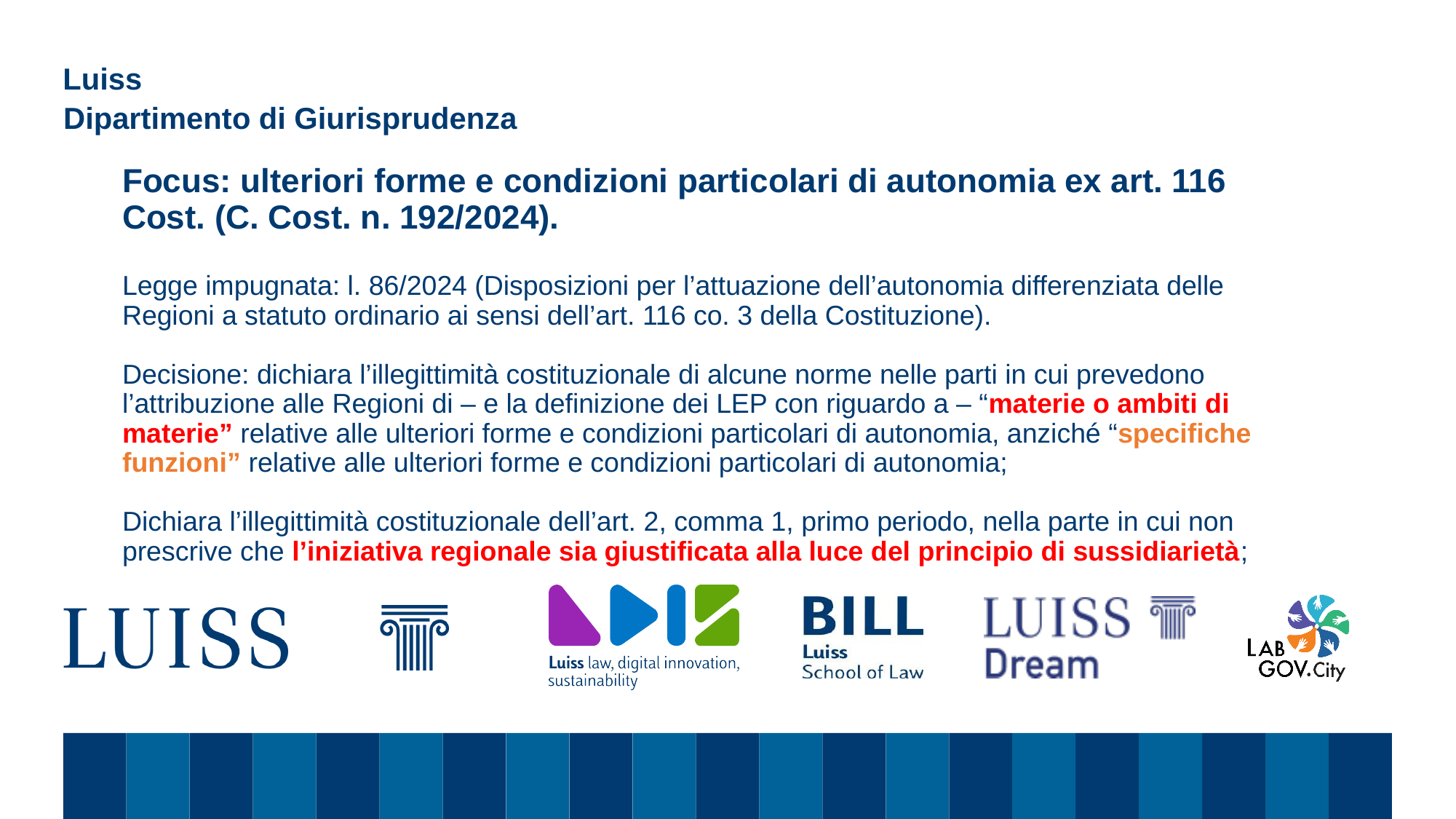

Dipartimento di Giurisprudenza
# Focus: ulteriori forme e condizioni particolari di autonomia ex art. 116 Cost. (C. Cost. n. 192/2024). Legge impugnata: l. 86/2024 (Disposizioni per l’attuazione dell’autonomia differenziata delle Regioni a statuto ordinario ai sensi dell’art. 116 co. 3 della Costituzione). Decisione: dichiara l’illegittimità costituzionale di alcune norme nelle parti in cui prevedono l’attribuzione alle Regioni di – e la definizione dei LEP con riguardo a – “materie o ambiti di materie” relative alle ulteriori forme e condizioni particolari di autonomia, anziché “specifiche funzioni” relative alle ulteriori forme e condizioni particolari di autonomia; Dichiara l’illegittimità costituzionale dell’art. 2, comma 1, primo periodo, nella parte in cui non prescrive che l’iniziativa regionale sia giustificata alla luce del principio di sussidiarietà;